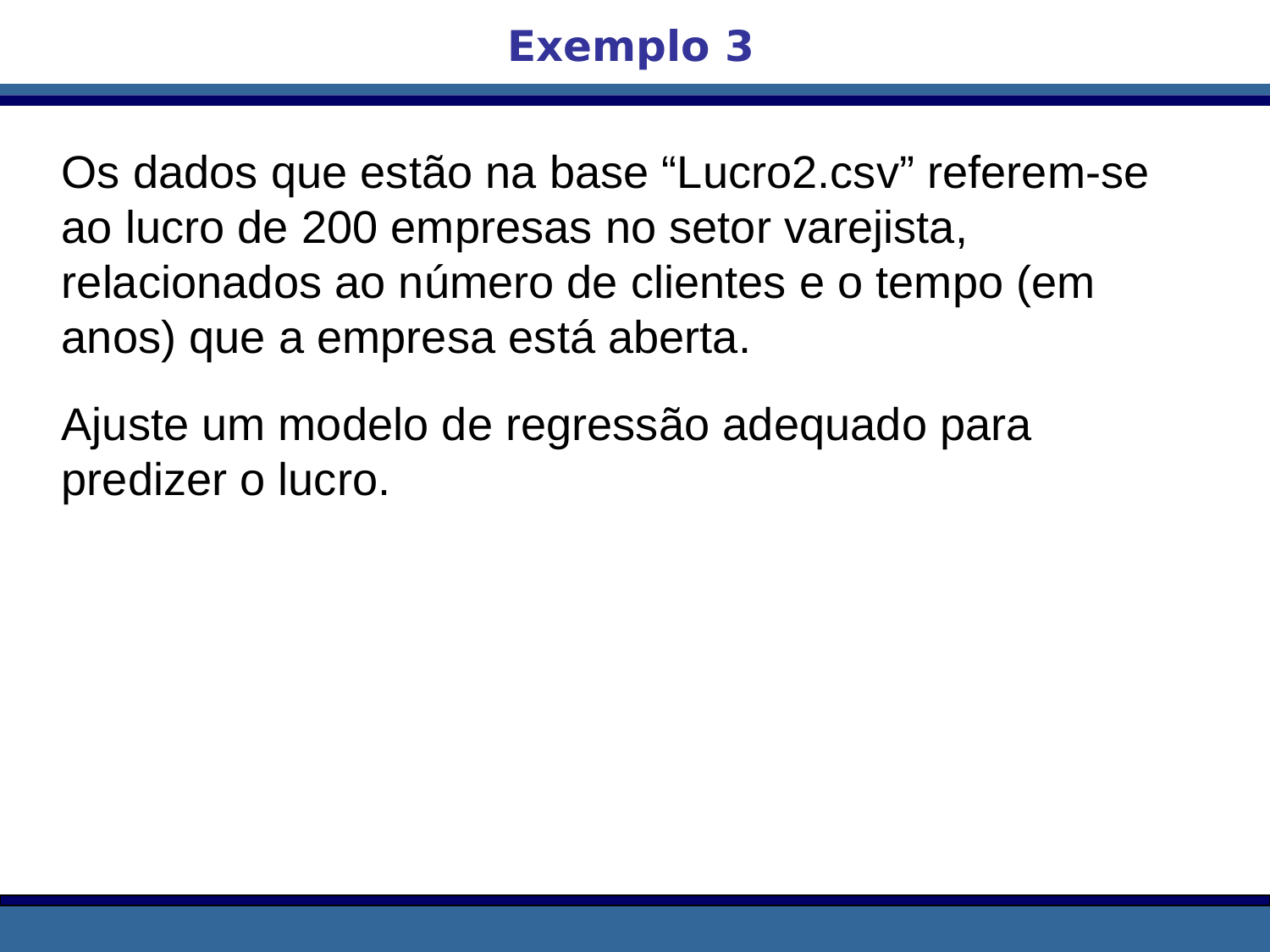

Exemplo 3
Os dados que estão na base “Lucro2.csv” referem-se ao lucro de 200 empresas no setor varejista, relacionados ao número de clientes e o tempo (em anos) que a empresa está aberta.
Ajuste um modelo de regressão adequado para predizer o lucro.